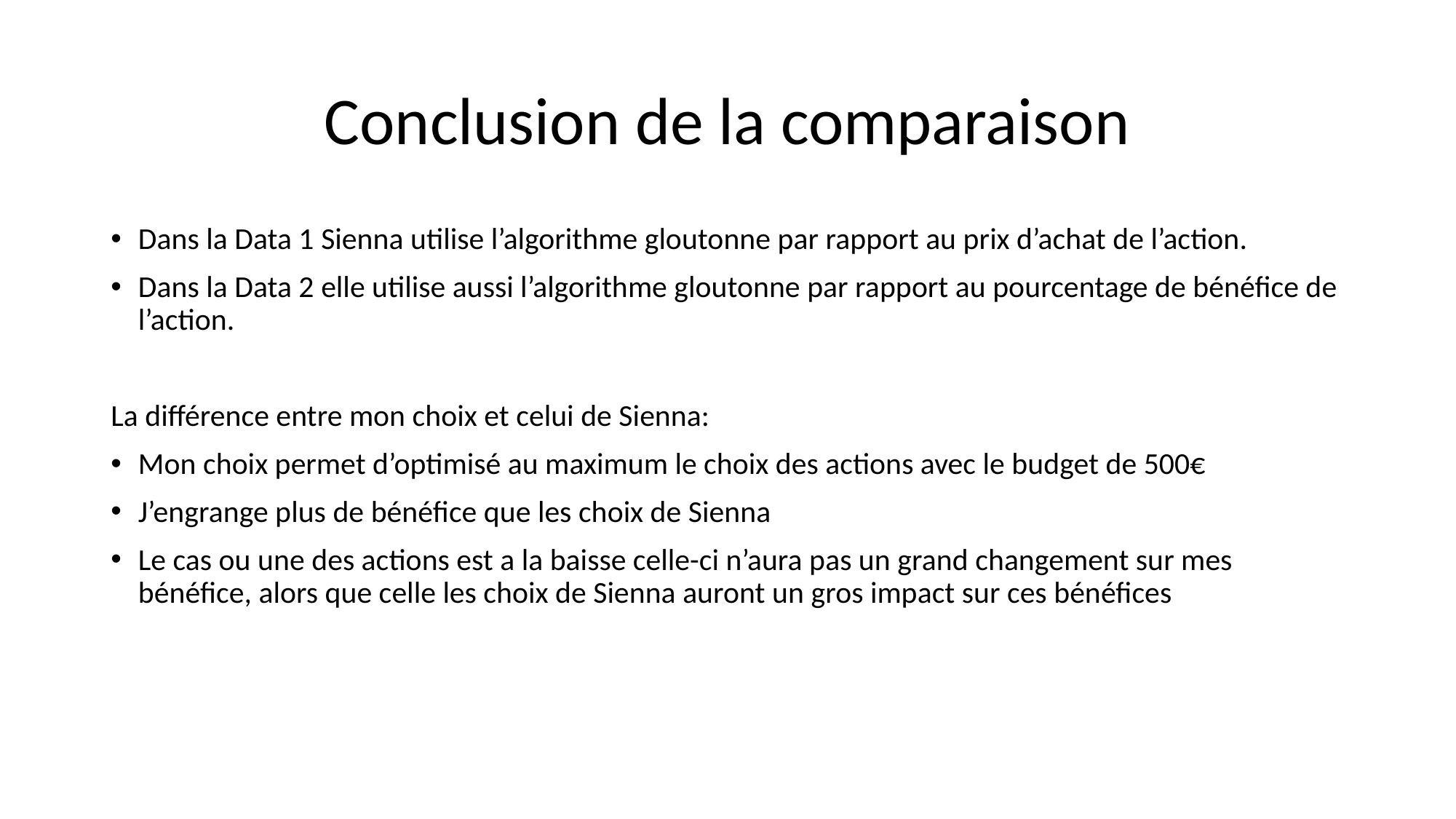

# Conclusion de la comparaison
Dans la Data 1 Sienna utilise l’algorithme gloutonne par rapport au prix d’achat de l’action.
Dans la Data 2 elle utilise aussi l’algorithme gloutonne par rapport au pourcentage de bénéfice de l’action.

La différence entre mon choix et celui de Sienna:
Mon choix permet d’optimisé au maximum le choix des actions avec le budget de 500€
J’engrange plus de bénéfice que les choix de Sienna
Le cas ou une des actions est a la baisse celle-ci n’aura pas un grand changement sur mes bénéfice, alors que celle les choix de Sienna auront un gros impact sur ces bénéfices